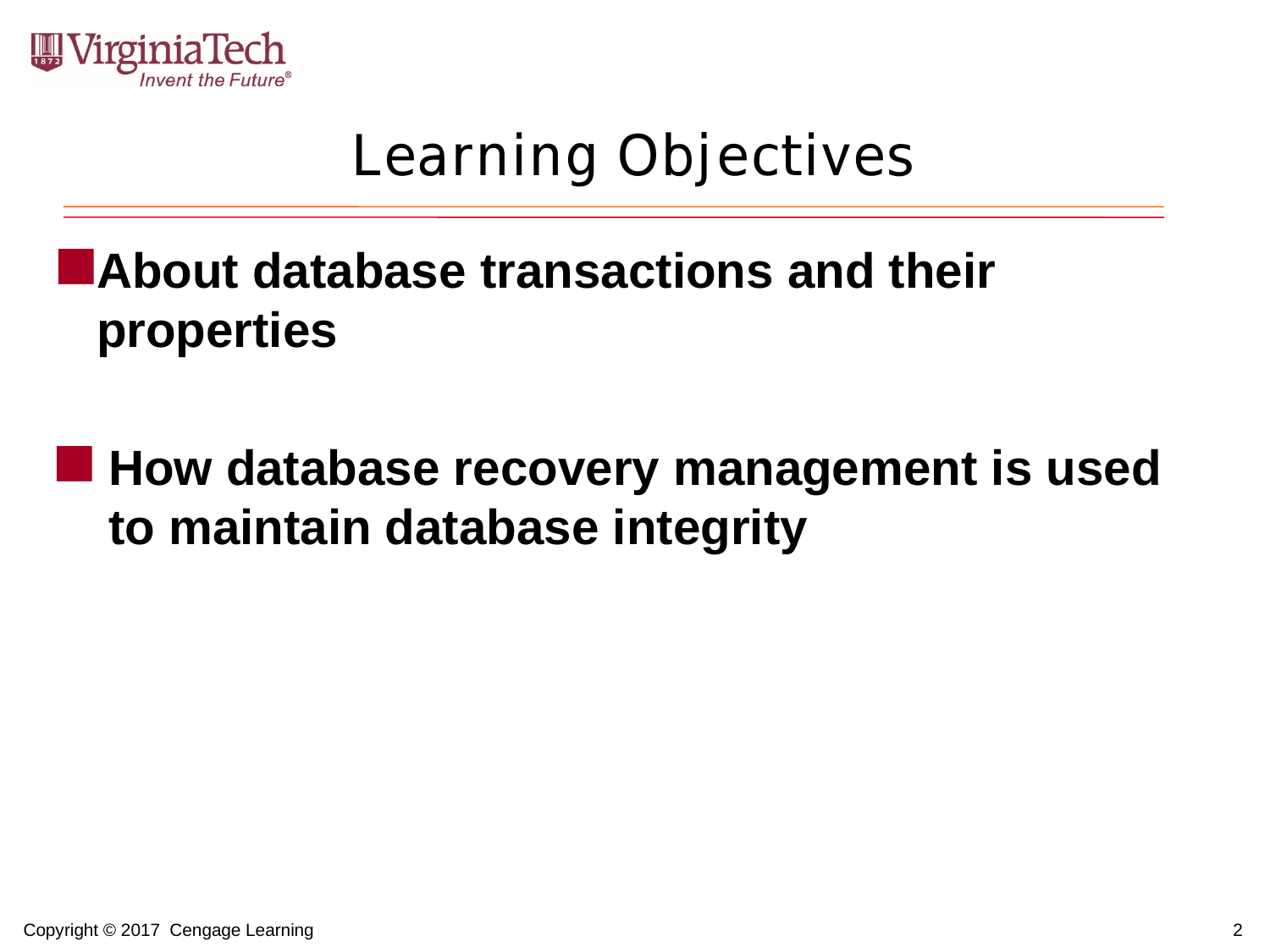

# Learning Objectives
About database transactions and their properties

How database recovery management is used to maintain database integrity

2
Copyright © 2017  Cengage Learning